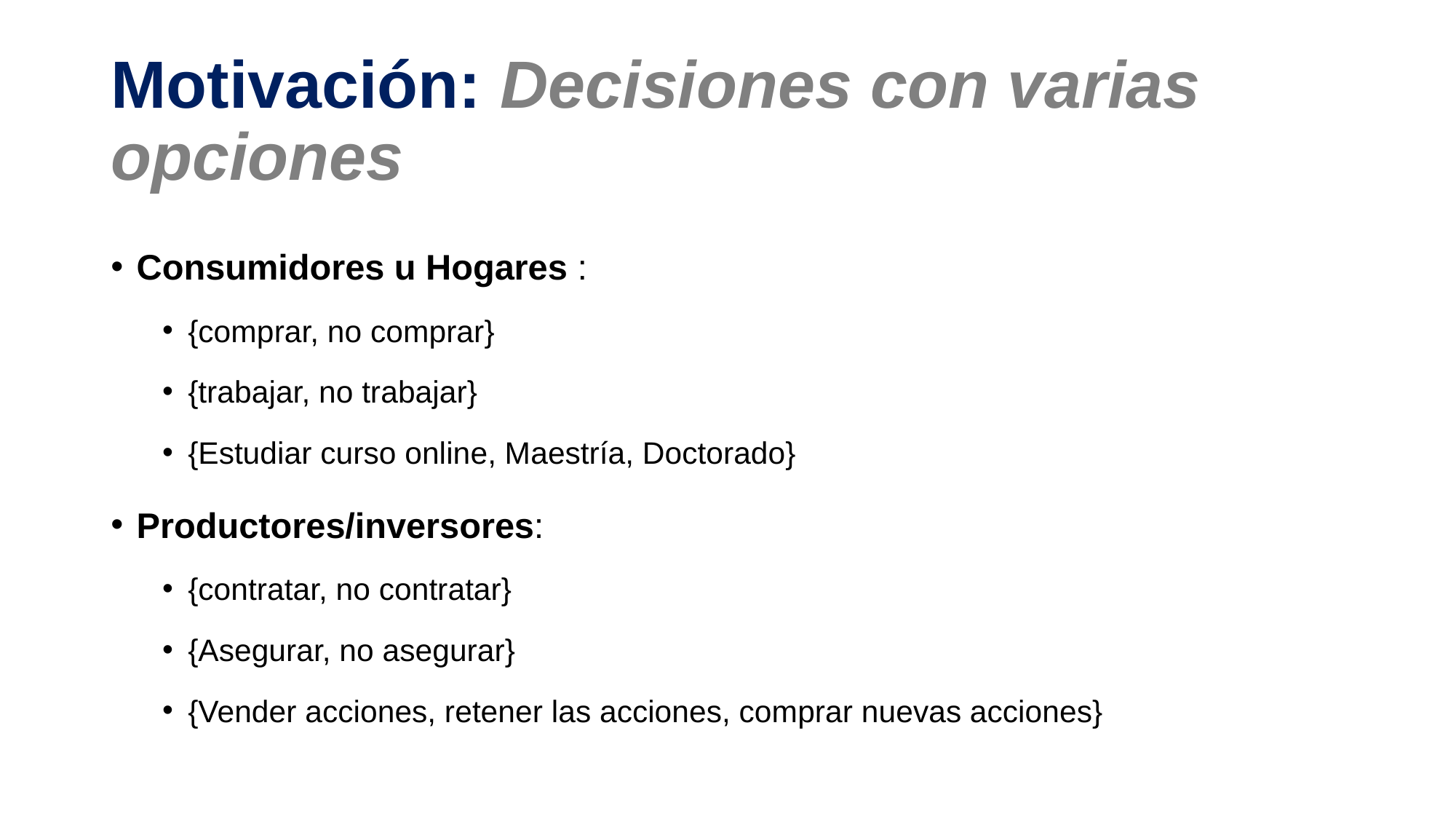

# Motivación: Decisiones con varias opciones
Consumidores u Hogares :
{comprar, no comprar}
{trabajar, no trabajar}
{Estudiar curso online, Maestría, Doctorado}
Productores/inversores:
{contratar, no contratar}
{Asegurar, no asegurar}
{Vender acciones, retener las acciones, comprar nuevas acciones}